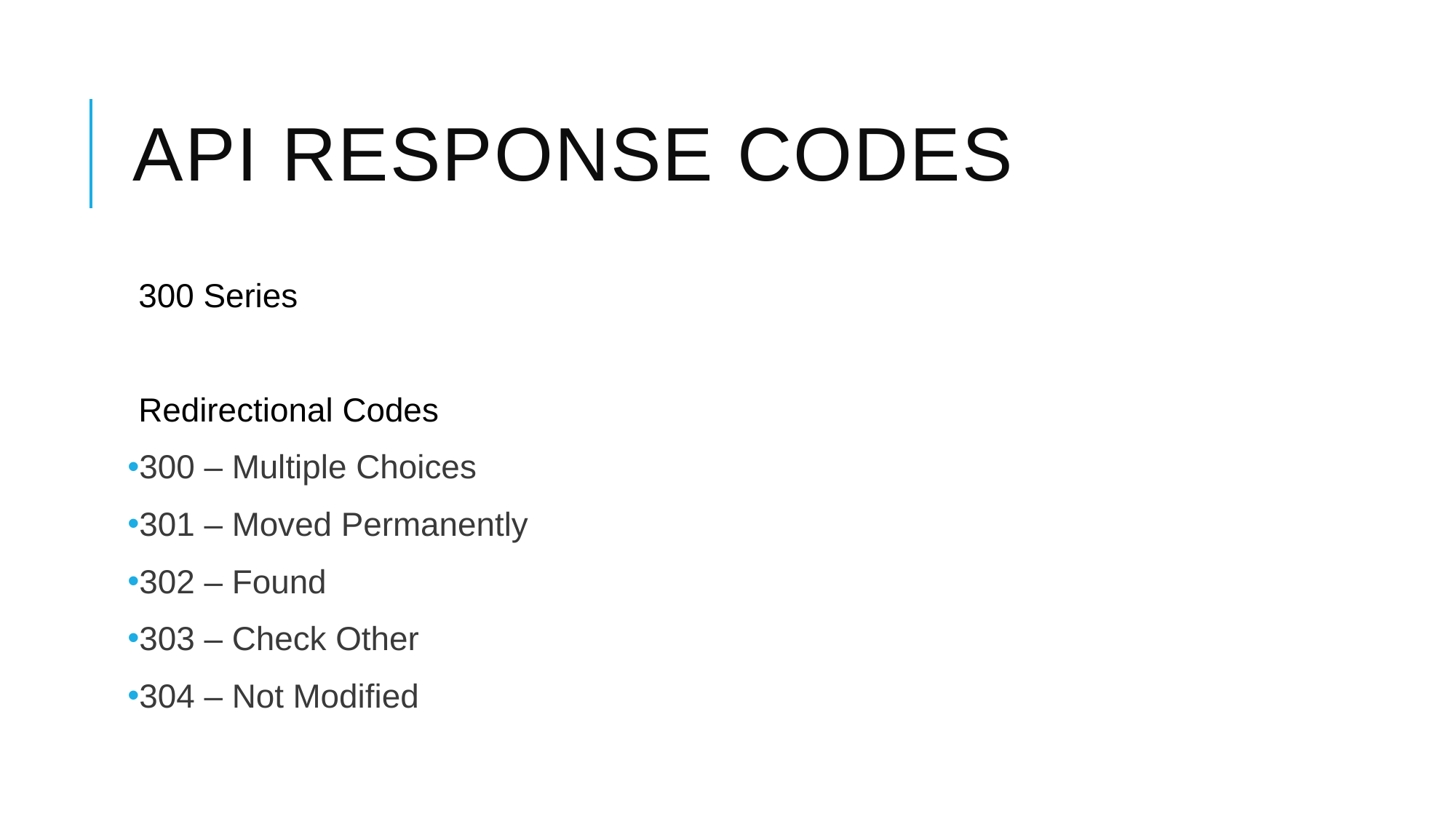

# API Response codes
300 Series

Redirectional Codes
300 – Multiple Choices
301 – Moved Permanently
302 – Found
303 – Check Other
304 – Not Modified